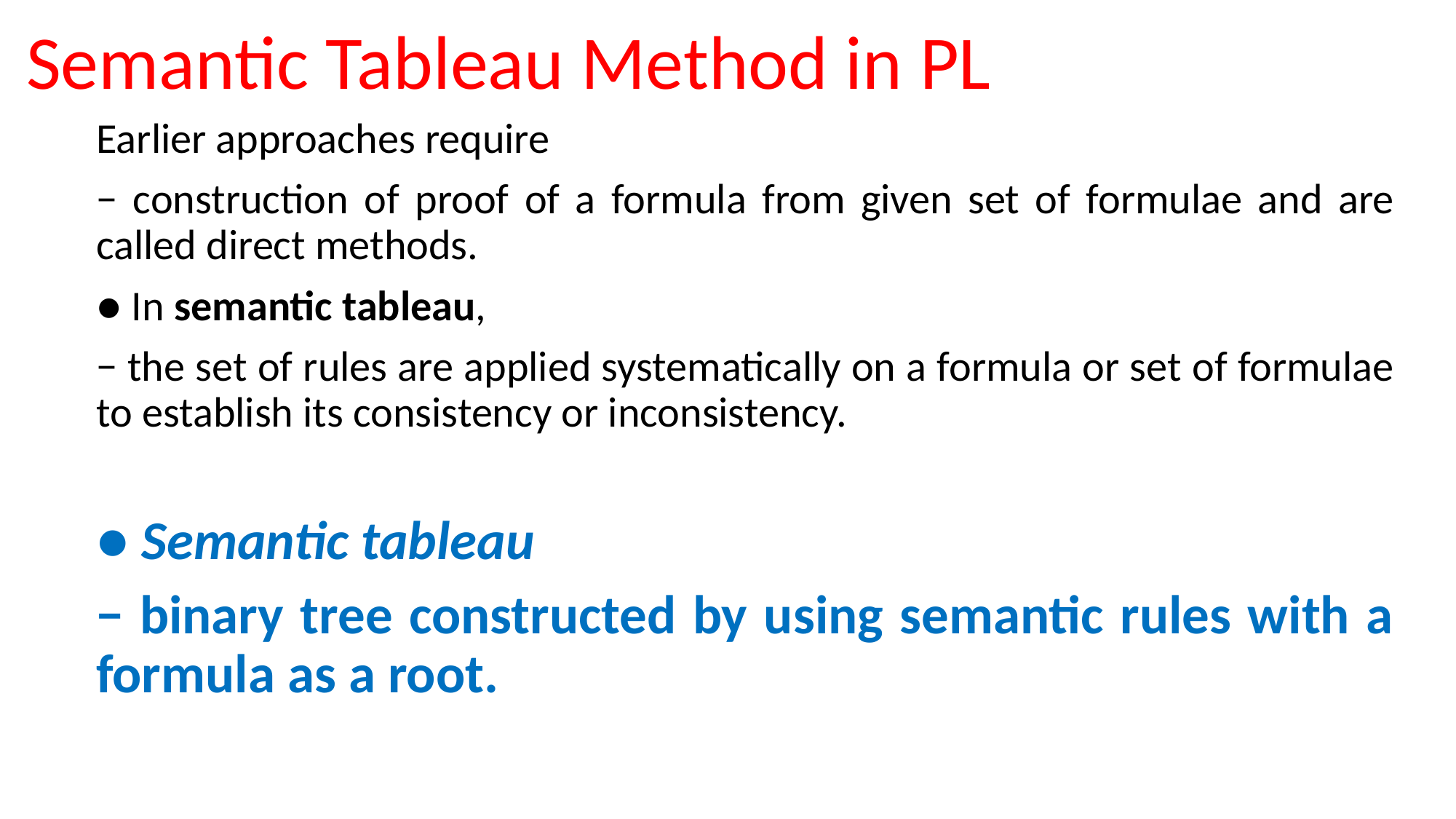

# Semantic Tableau Method in PL
Earlier approaches require
− construction of proof of a formula from given set of formulae and are called direct methods.
● In semantic tableau,
− the set of rules are applied systematically on a formula or set of formulae to establish its consistency or inconsistency.

● Semantic tableau
− binary tree constructed by using semantic rules with a formula as a root.